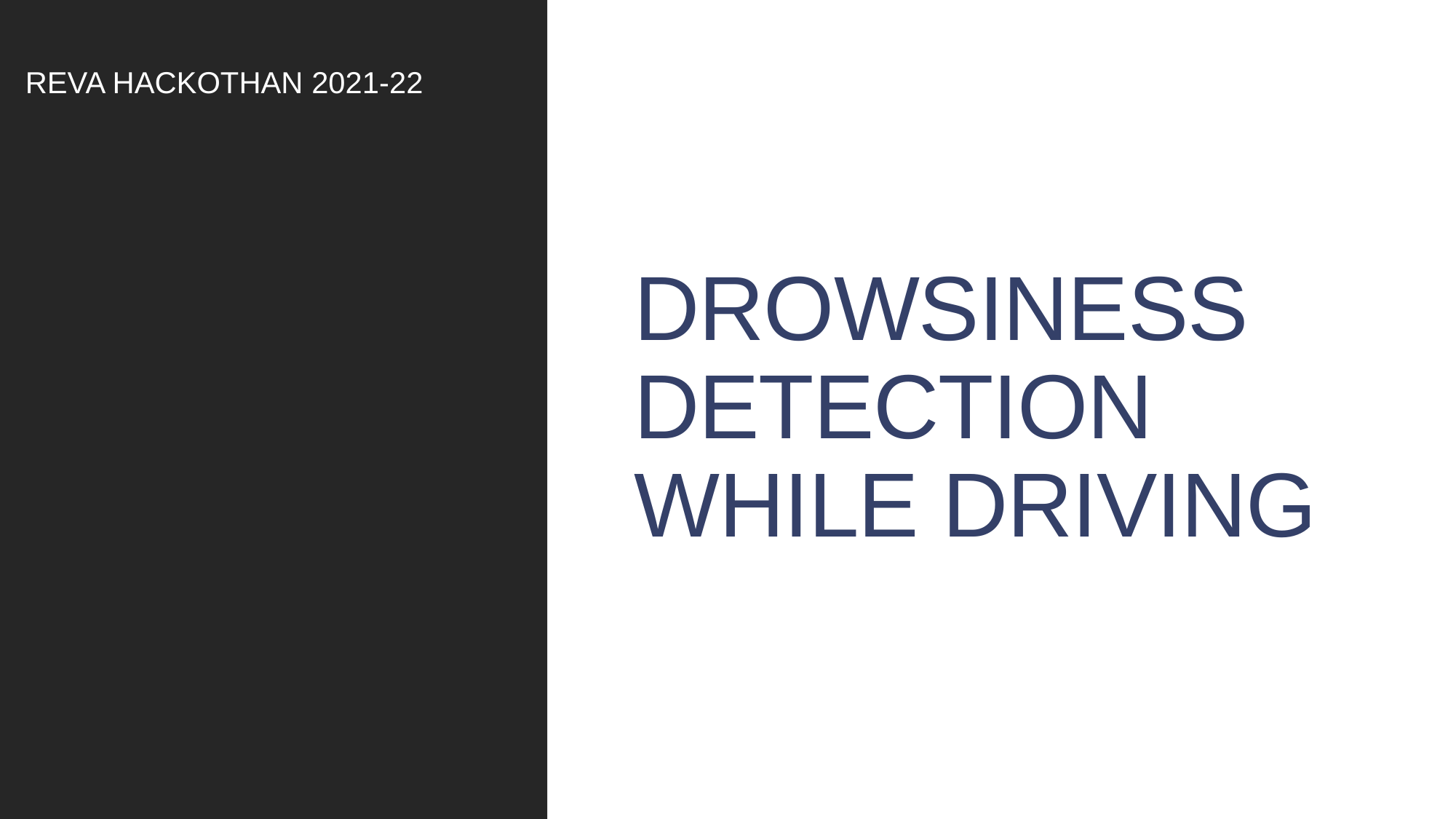

REVA HACKOTHAN 2021-22
# DROWSINESS DETECTION WHILE DRIVING